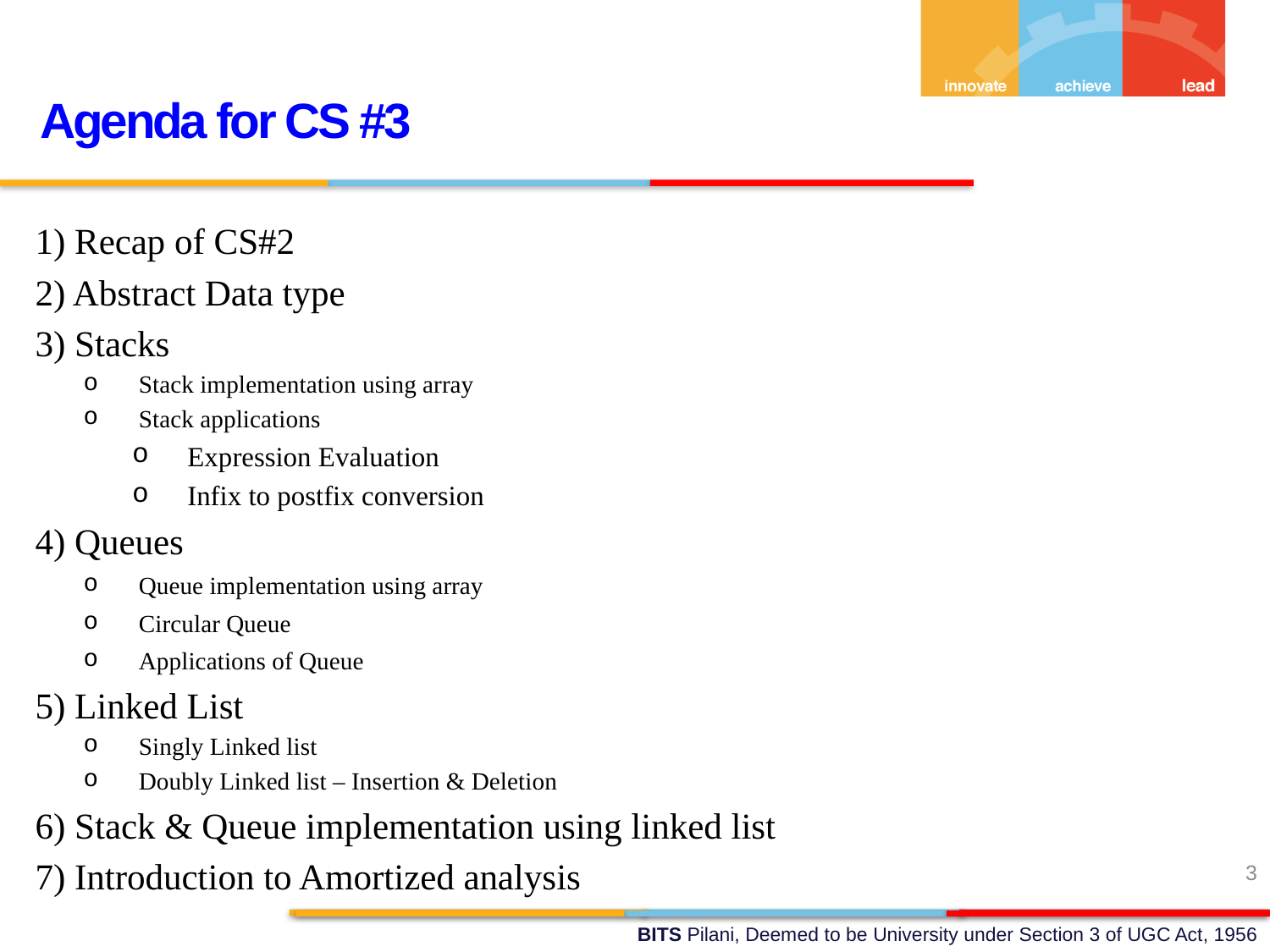

Agenda for CS #3
1) Recap of CS#2
2) Abstract Data type
3) Stacks
Stack implementation using array
Stack applications
Expression Evaluation
Infix to postfix conversion
4) Queues
Queue implementation using array
Circular Queue
Applications of Queue
5) Linked List
Singly Linked list
Doubly Linked list – Insertion & Deletion
6) Stack & Queue implementation using linked list
7) Introduction to Amortized analysis

3